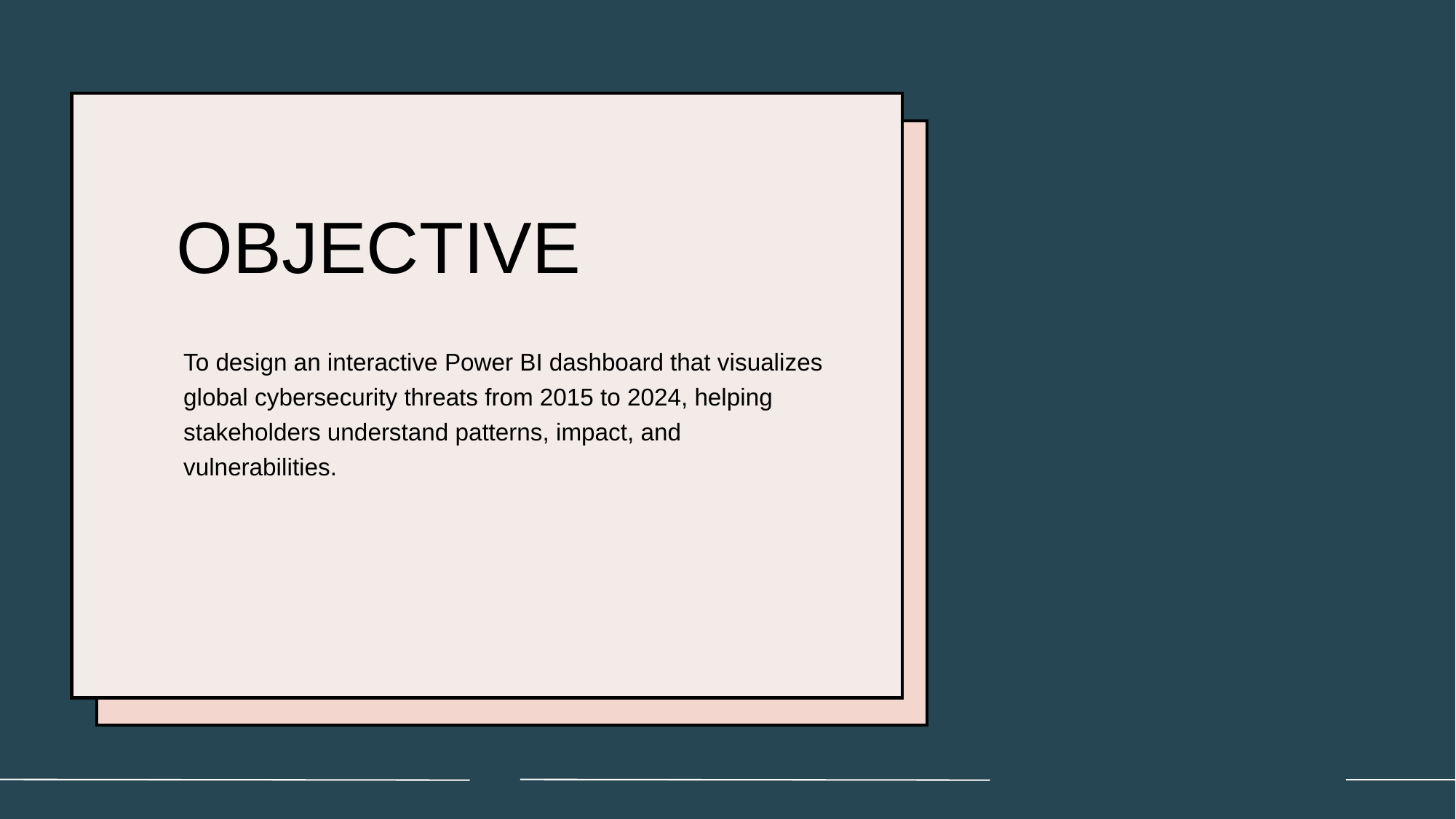

# OBJECTIVE
To design an interactive Power BI dashboard that visualizes global cybersecurity threats from 2015 to 2024, helping stakeholders understand patterns, impact, and vulnerabilities.